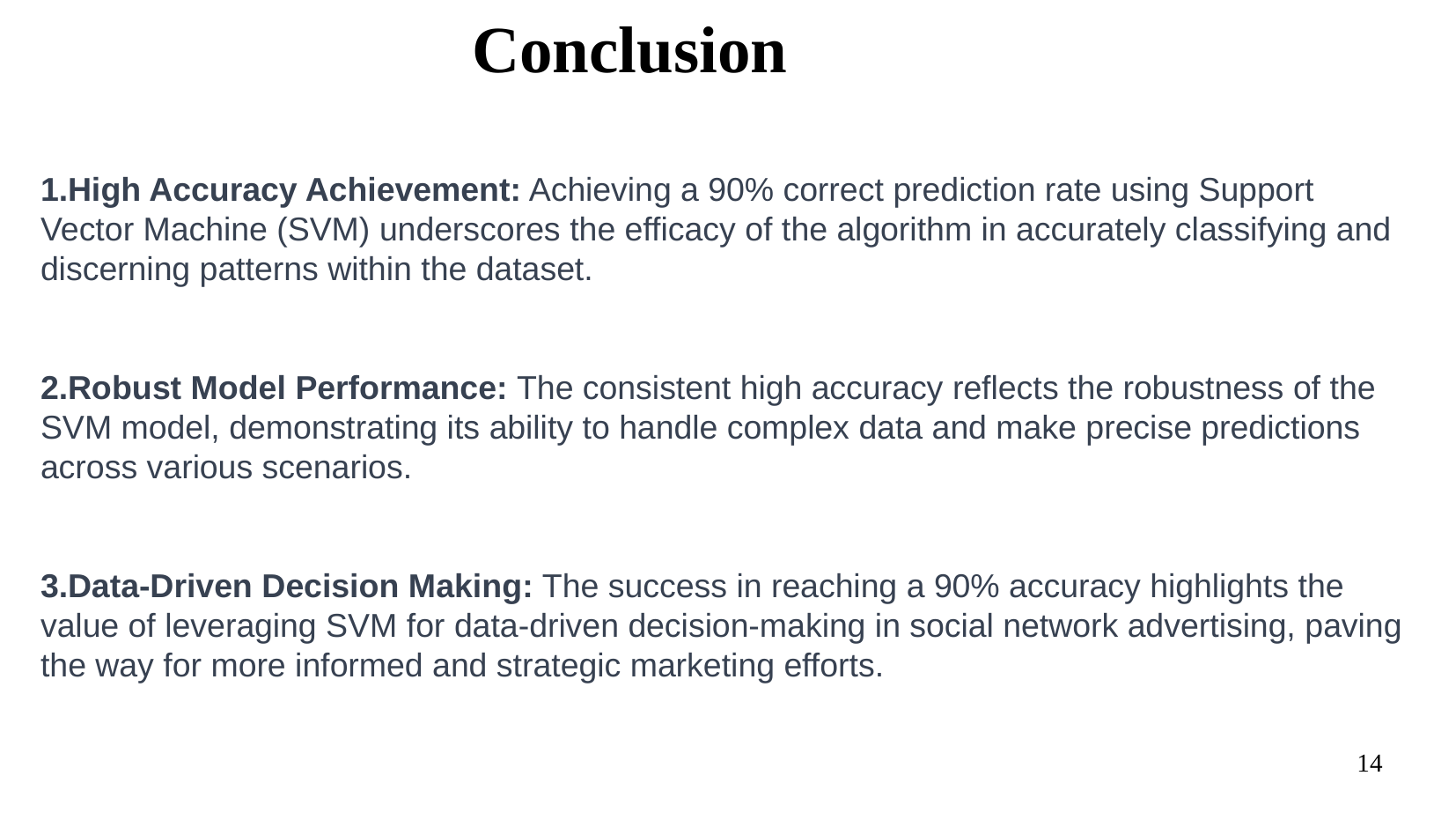

Conclusion
High Accuracy Achievement: Achieving a 90% correct prediction rate using Support Vector Machine (SVM) underscores the efficacy of the algorithm in accurately classifying and discerning patterns within the dataset.

Robust Model Performance: The consistent high accuracy reflects the robustness of the SVM model, demonstrating its ability to handle complex data and make precise predictions across various scenarios.

Data-Driven Decision Making: The success in reaching a 90% accuracy highlights the value of leveraging SVM for data-driven decision-making in social network advertising, paving the way for more informed and strategic marketing efforts.
14